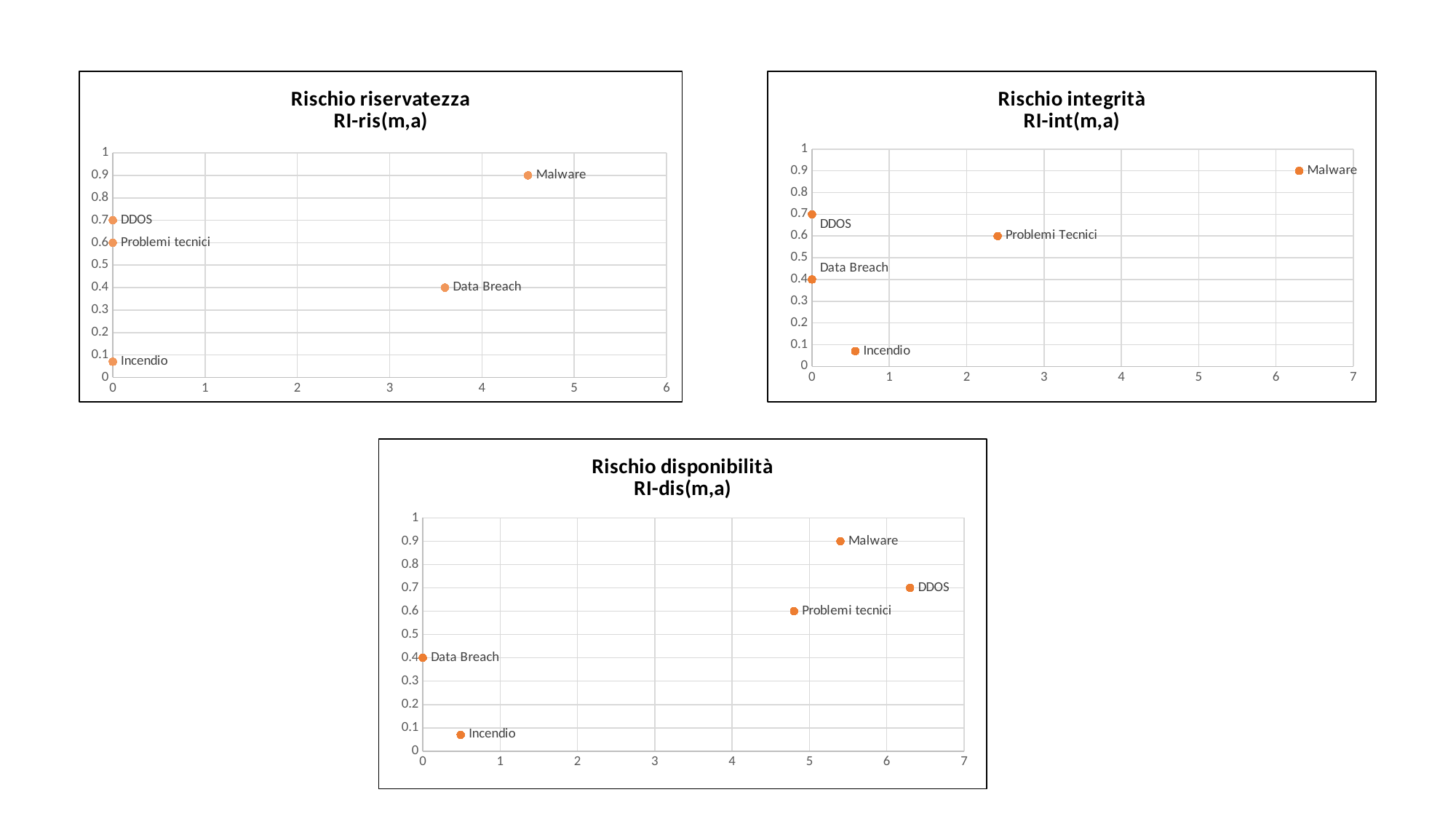

### Chart: Rischio riservatezza
RI-ris(m,a)

| Category |  |  |
|---|---|---|

### Chart: Rischio integrità
RI-int(m,a)

| Category | 6,3 |
|---|---|

### Chart: Rischio disponibilità
RI-dis(m,a)

| Category |  |
|---|---|